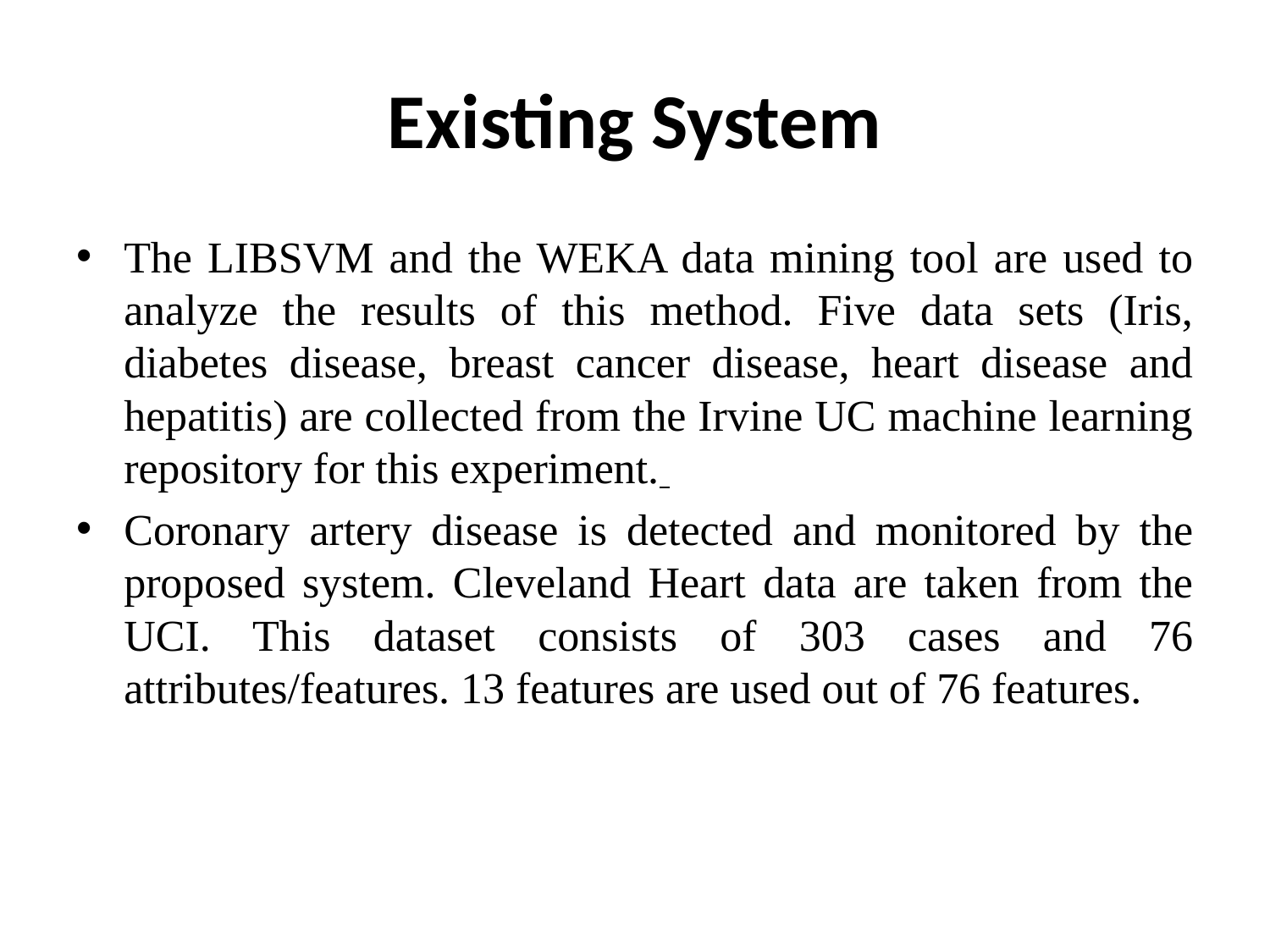

# Existing System
The LIBSVM and the WEKA data mining tool are used to analyze the results of this method. Five data sets (Iris, diabetes disease, breast cancer disease, heart disease and hepatitis) are collected from the Irvine UC machine learning repository for this experiment.
Coronary artery disease is detected and monitored by the proposed system. Cleveland Heart data are taken from the UCI. This dataset consists of 303 cases and 76 attributes/features. 13 features are used out of 76 features.